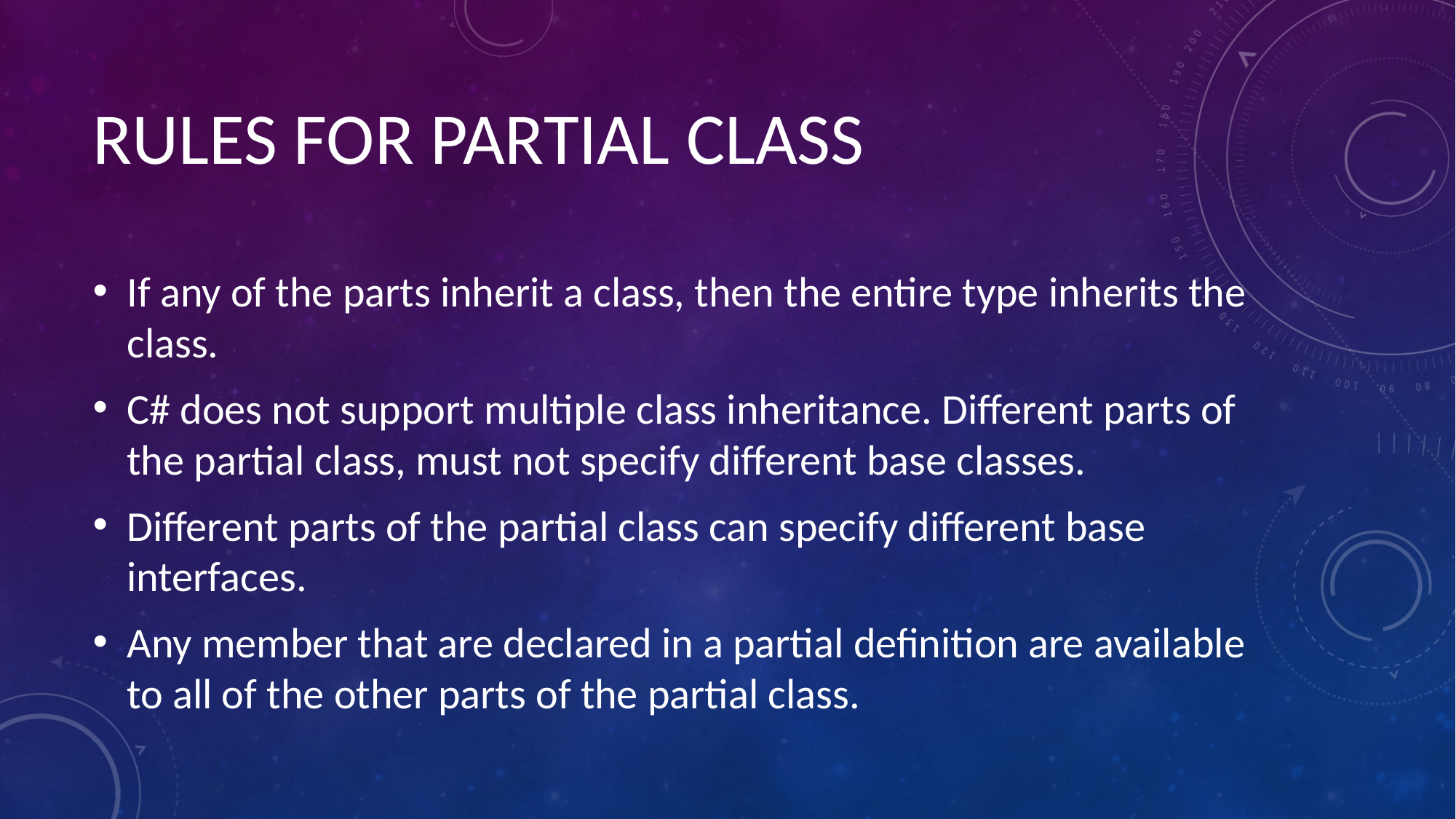

# RULES FOR partial class
If any of the parts inherit a class, then the entire type inherits the class.
C# does not support multiple class inheritance. Different parts of the partial class, must not specify different base classes.
Different parts of the partial class can specify different base interfaces.
Any member that are declared in a partial definition are available to all of the other parts of the partial class.